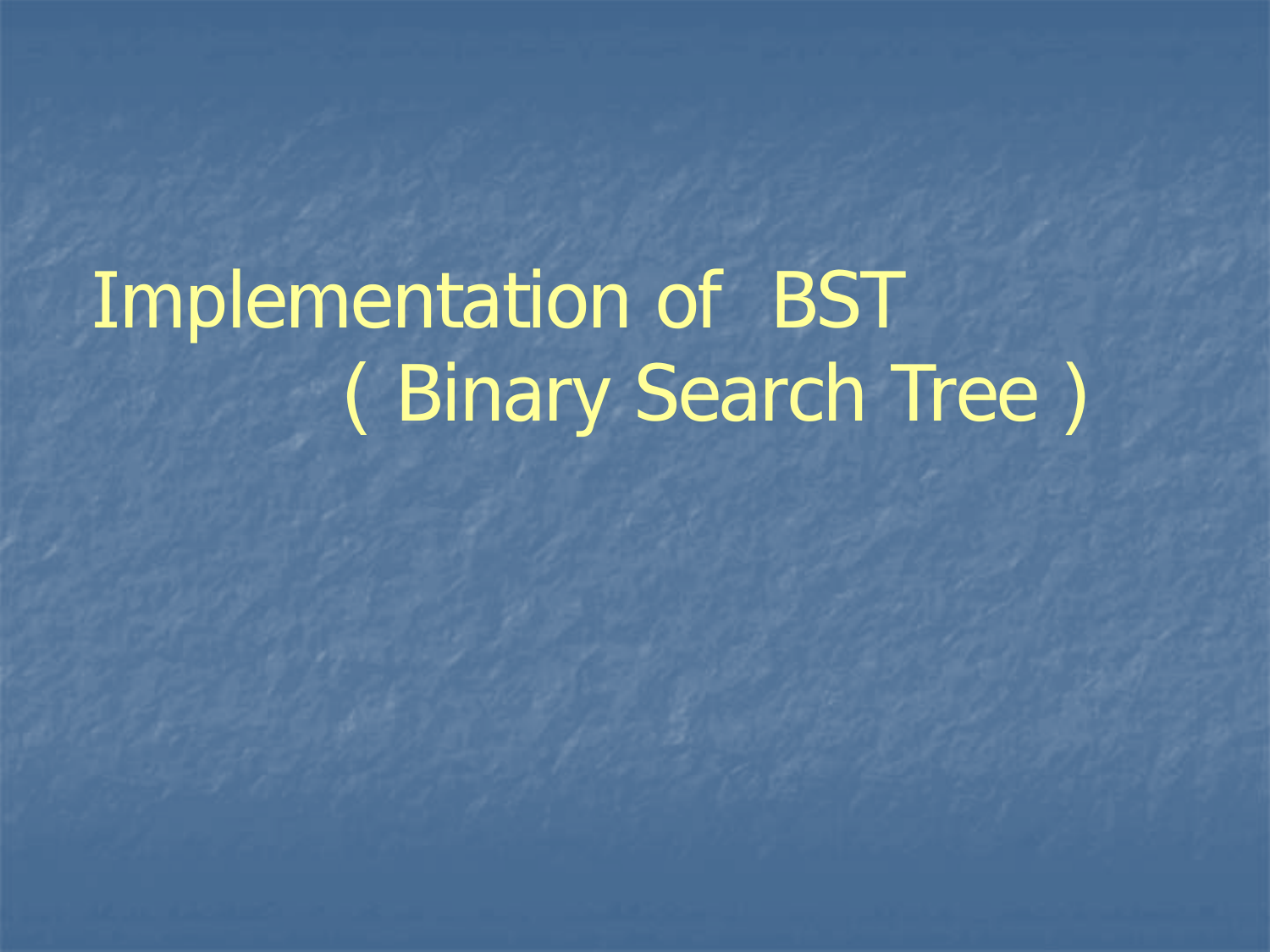

# Implementation of  BST                   ( Binary Search Tree )